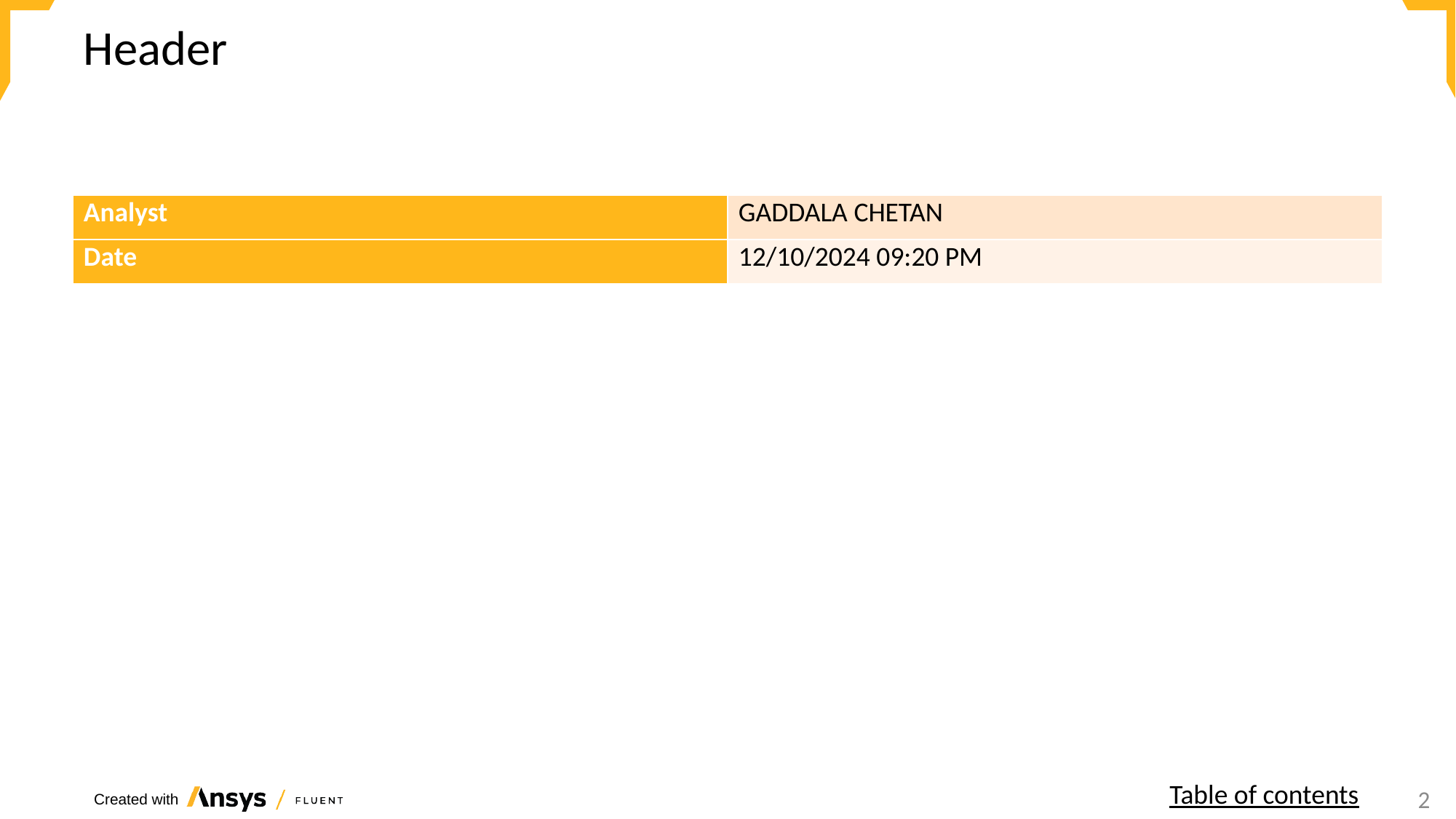

# Header

| Analyst | GADDALA CHETAN |
| --- | --- |
| Date | 12/10/2024 09:20 PM |
Table of contents
2